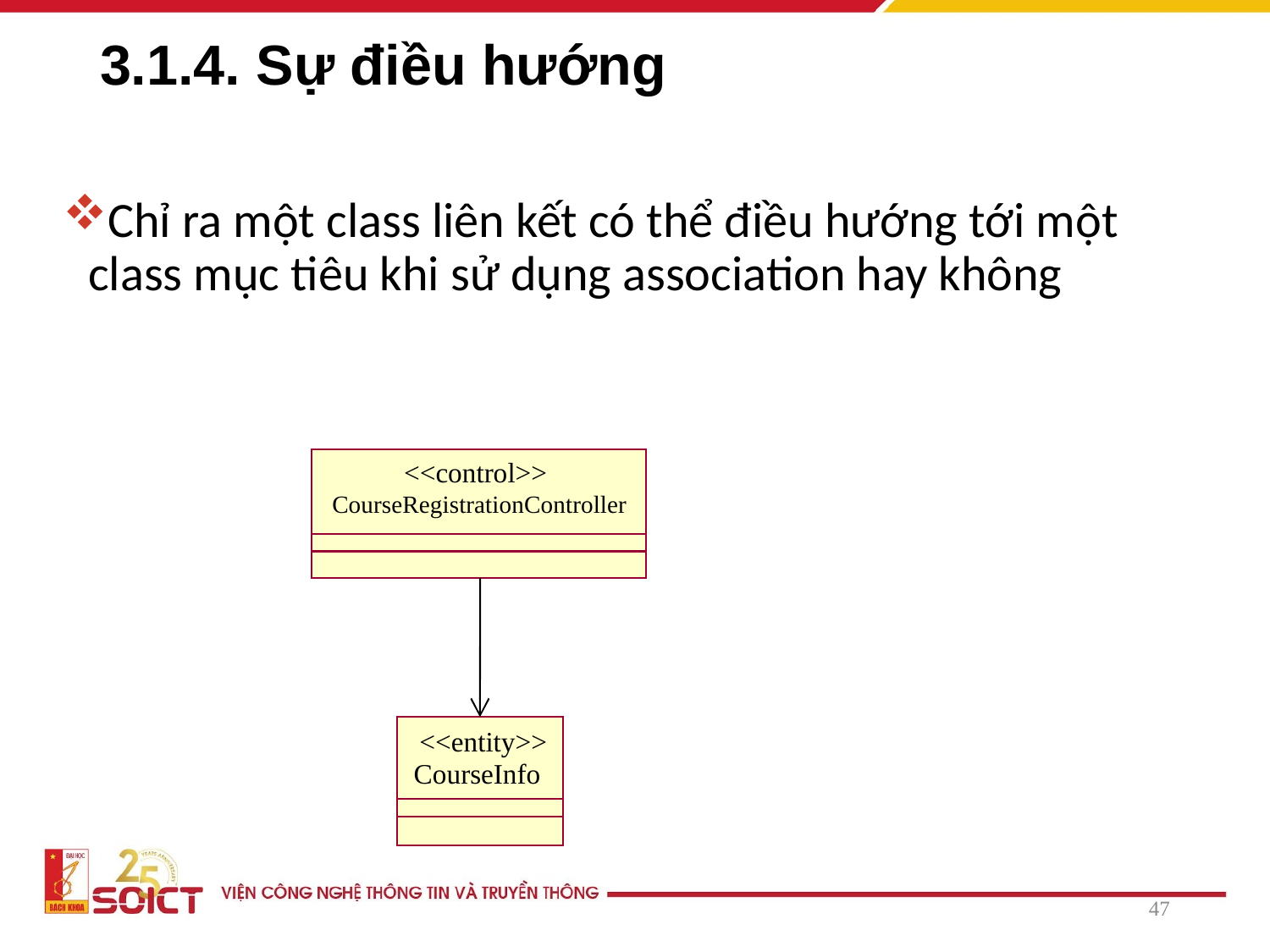

# 3.1.4. Sự điều hướng
Chỉ ra một class liên kết có thể điều hướng tới một class mục tiêu khi sử dụng association hay không

<<control>>
CourseRegistrationController

<<entity>>
CourseInfo

47